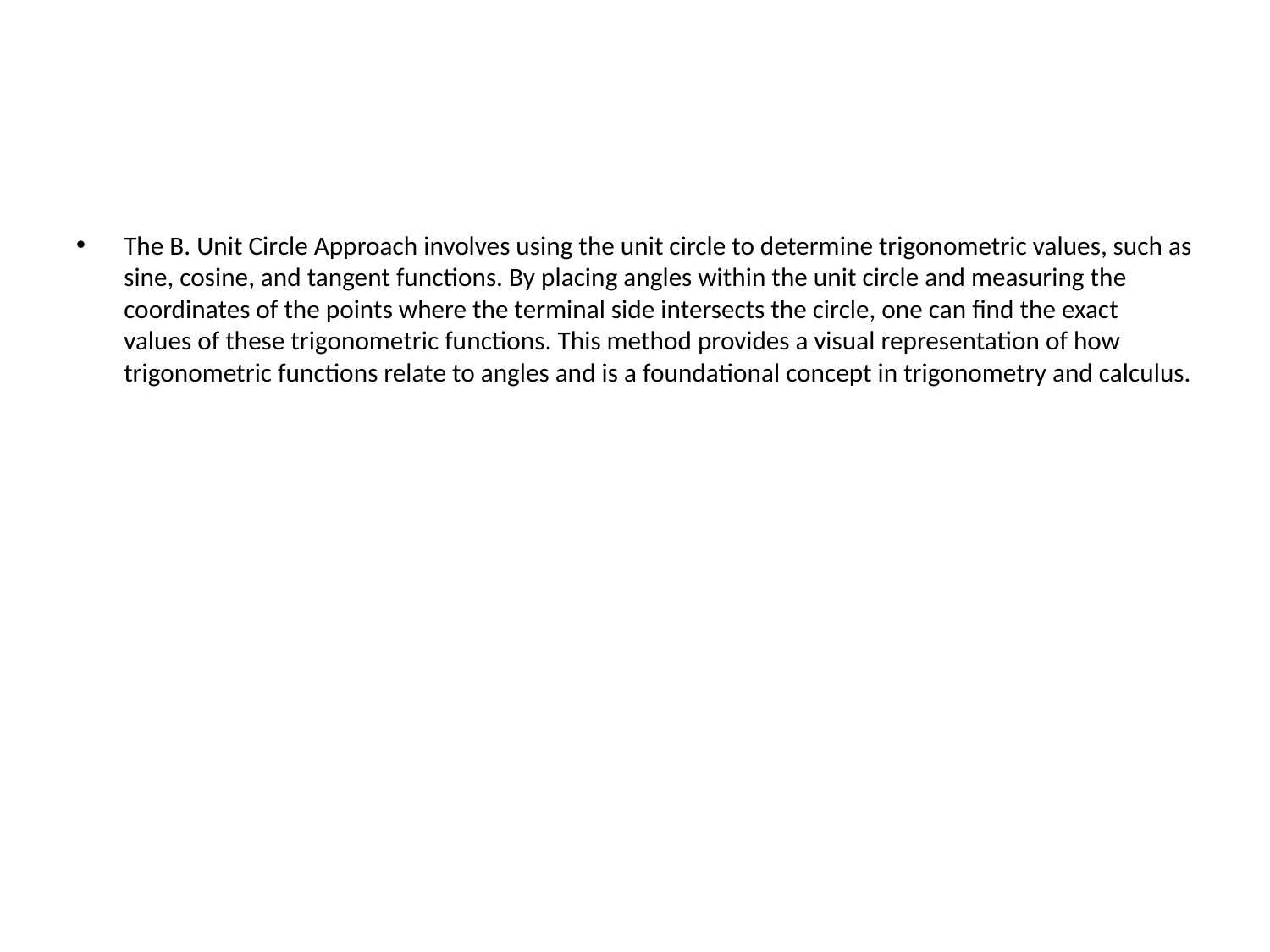

#
The B. Unit Circle Approach involves using the unit circle to determine trigonometric values, such as sine, cosine, and tangent functions. By placing angles within the unit circle and measuring the coordinates of the points where the terminal side intersects the circle, one can find the exact values of these trigonometric functions. This method provides a visual representation of how trigonometric functions relate to angles and is a foundational concept in trigonometry and calculus.